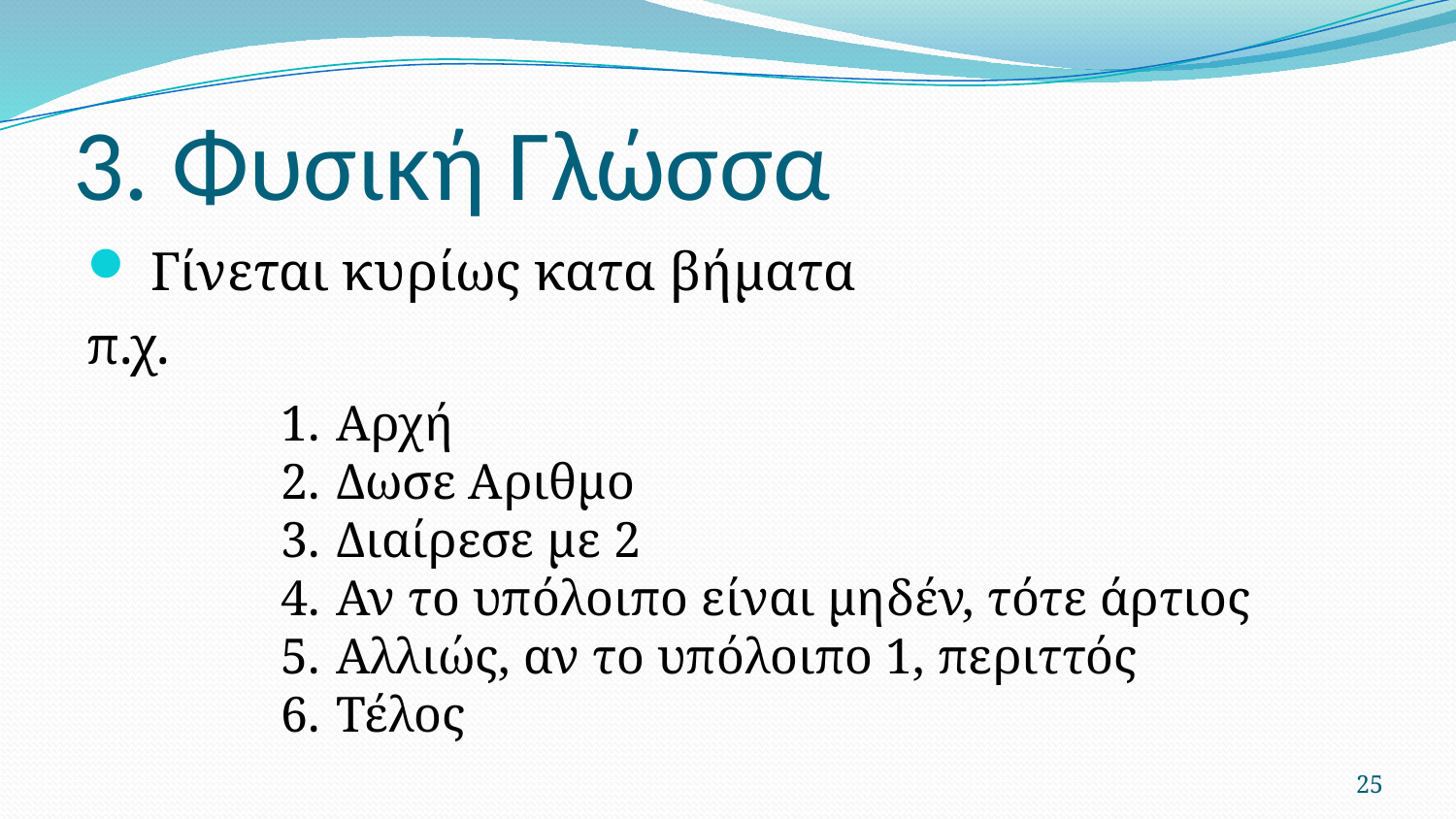

# 3. Φυσική Γλώσσα
 Γίνεται κυρίως κατα βήματα
π.χ.
Αρχή
Δωσε Αριθμο
Διαίρεσε με 2
Αν το υπόλοιπο είναι μηδέν, τότε άρτιος
Αλλιώς, αν το υπόλοιπο 1, περιττός
Τέλος
25